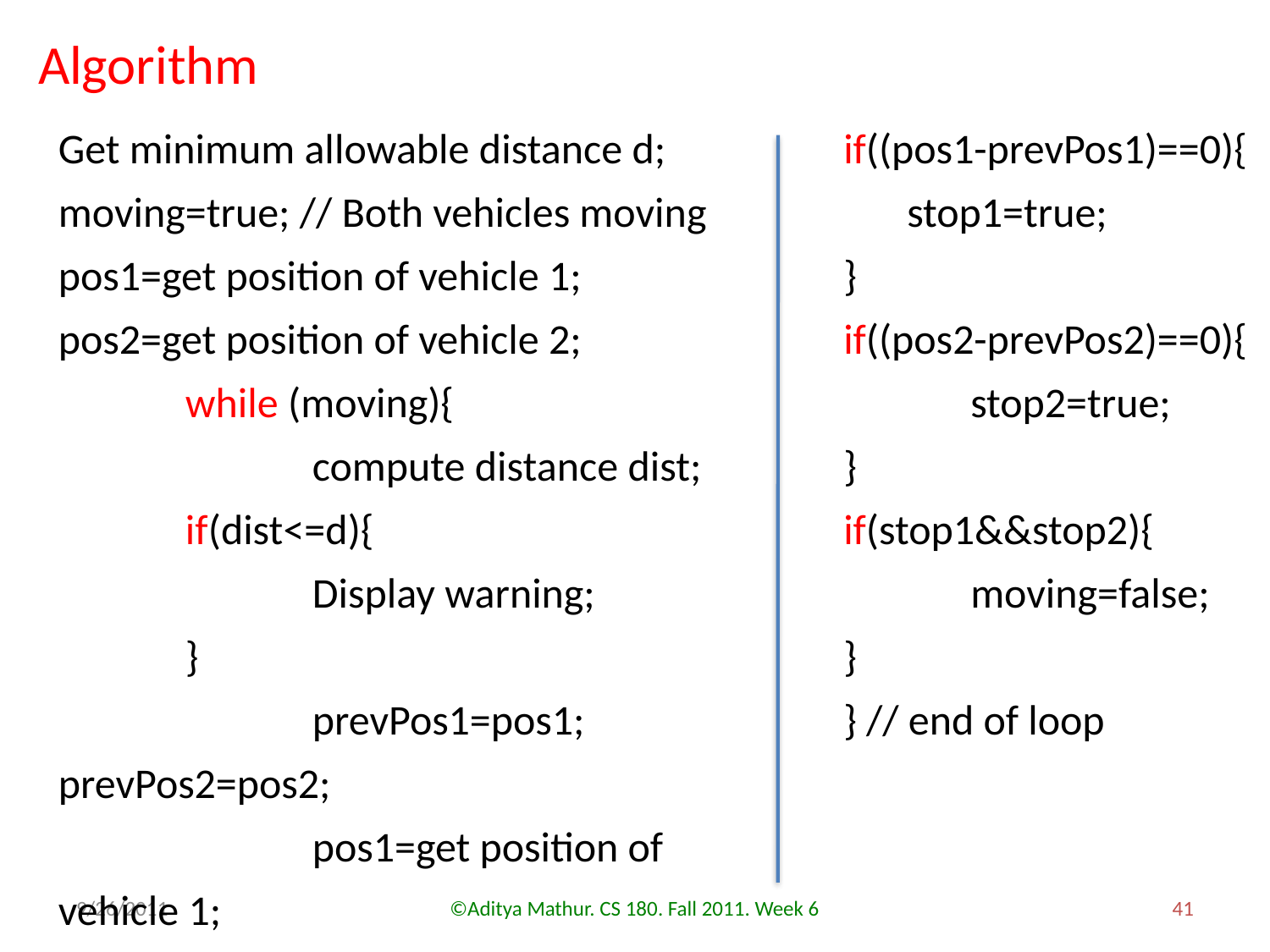

Algorithm
Get minimum allowable distance d;
moving=true; // Both vehicles moving
pos1=get position of vehicle 1;
pos2=get position of vehicle 2;
	while (moving){
		compute distance dist;
if(dist<=d){
	Display warning;
}
		prevPos1=pos1; prevPos2=pos2;
		pos1=get position of vehicle 1;
		pos2=get position of vehicle 2;
if((pos1-prevPos1)==0){
stop1=true;
}
if((pos2-prevPos2)==0){
	stop2=true;
}
if(stop1&&stop2){
	moving=false;
}
} // end of loop

9/26/2011
©Aditya Mathur. CS 180. Fall 2011. Week 6
41